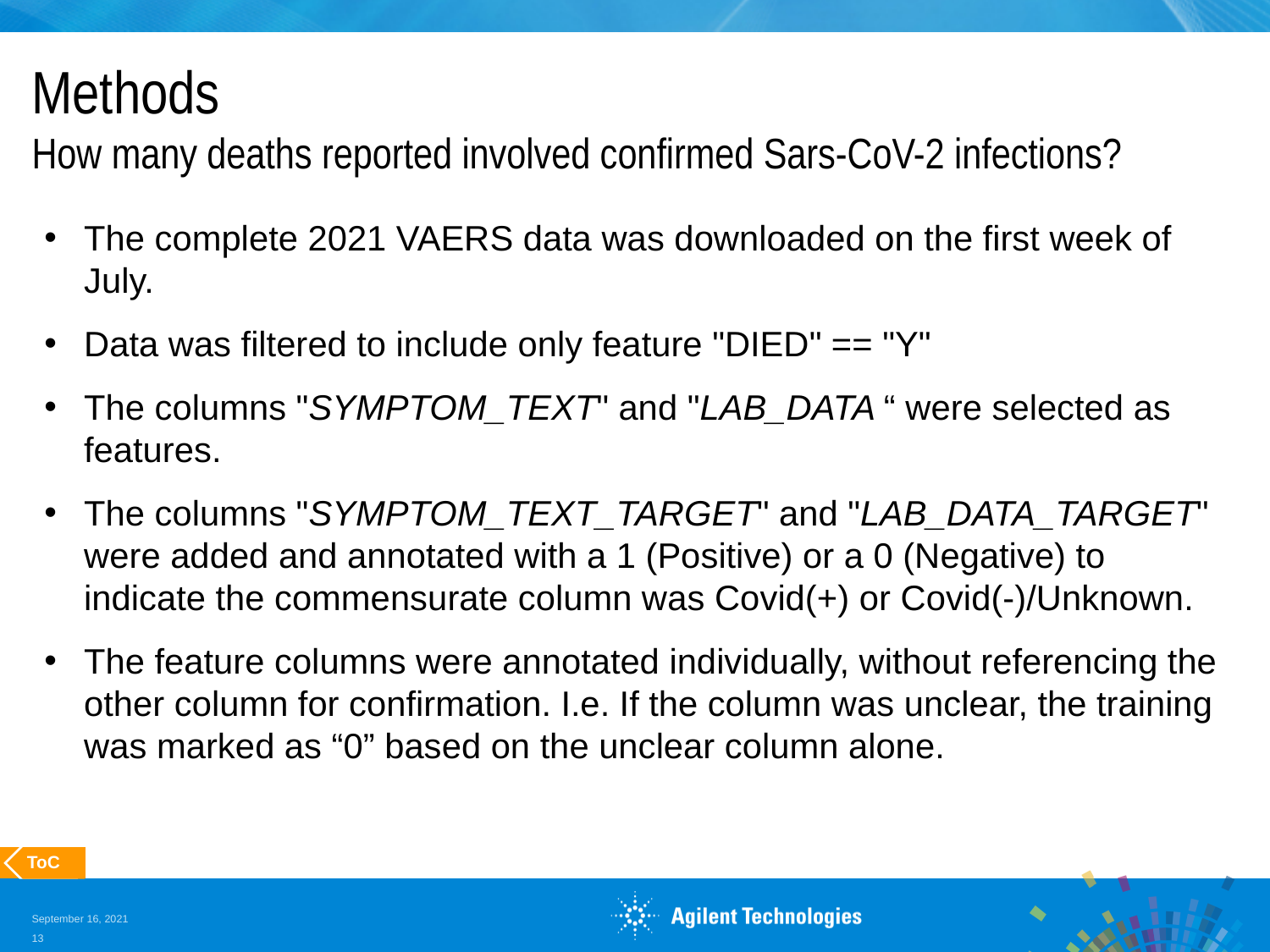

# Methods How many deaths reported involved confirmed Sars-CoV-2 infections?
The complete 2021 VAERS data was downloaded on the first week of July.
Data was filtered to include only feature "DIED" == "Y"
The columns "SYMPTOM_TEXT" and "LAB_DATA “ were selected as features.
The columns "SYMPTOM_TEXT_TARGET" and "LAB_DATA_TARGET" were added and annotated with a 1 (Positive) or a 0 (Negative) to indicate the commensurate column was Covid(+) or Covid(-)/Unknown.
The feature columns were annotated individually, without referencing the other column for confirmation. I.e. If the column was unclear, the training was marked as “0” based on the unclear column alone.

 ToC